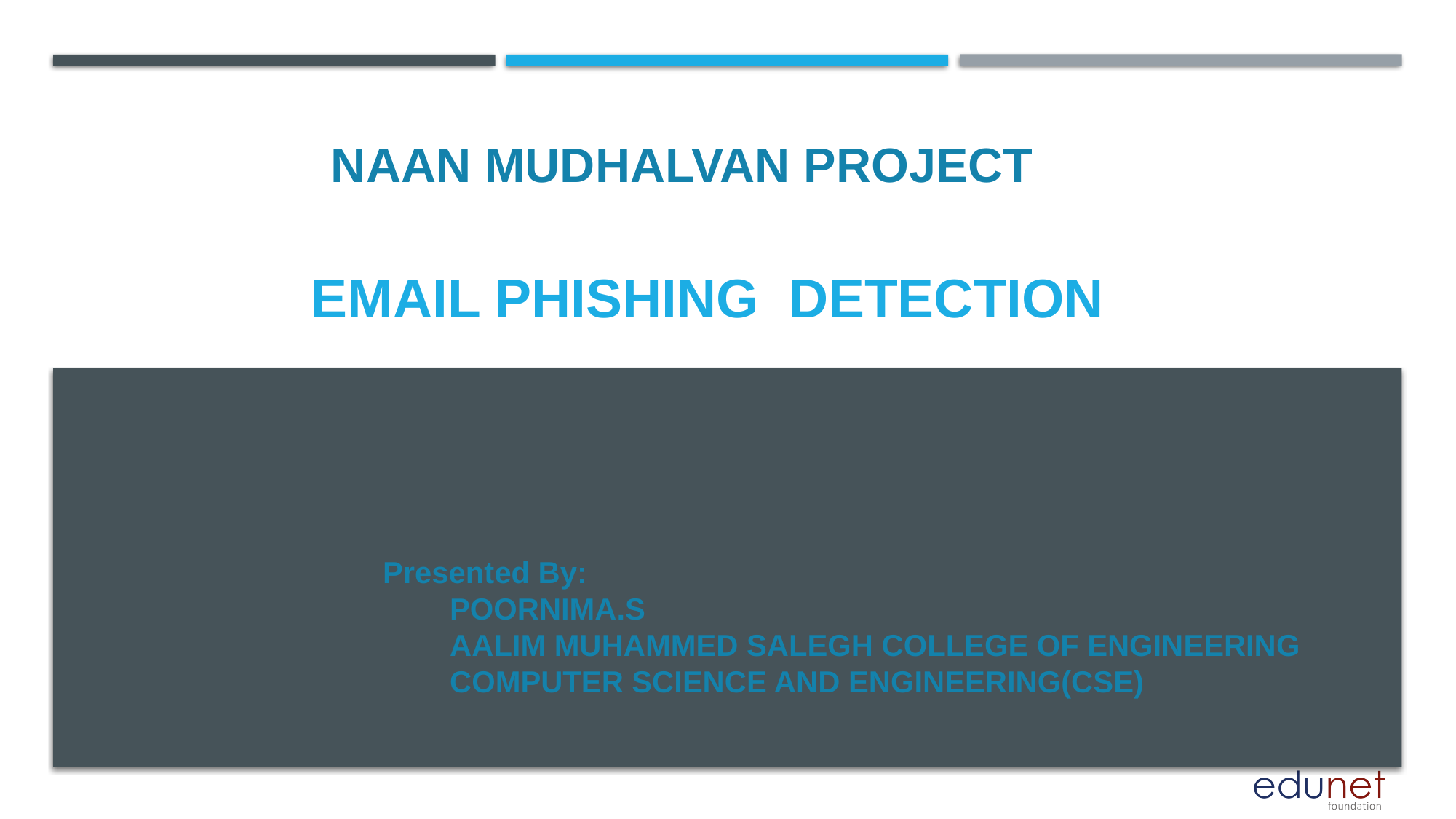

NAAN MUDHALVAN PROJECT
EMAIL PHISHING  DETECTION
Presented By:
        POORNIMA.S
        AALIM MUHAMMED SALEGH COLLEGE OF ENGINEERING
        COMPUTER SCIENCE AND ENGINEERING(CSE)